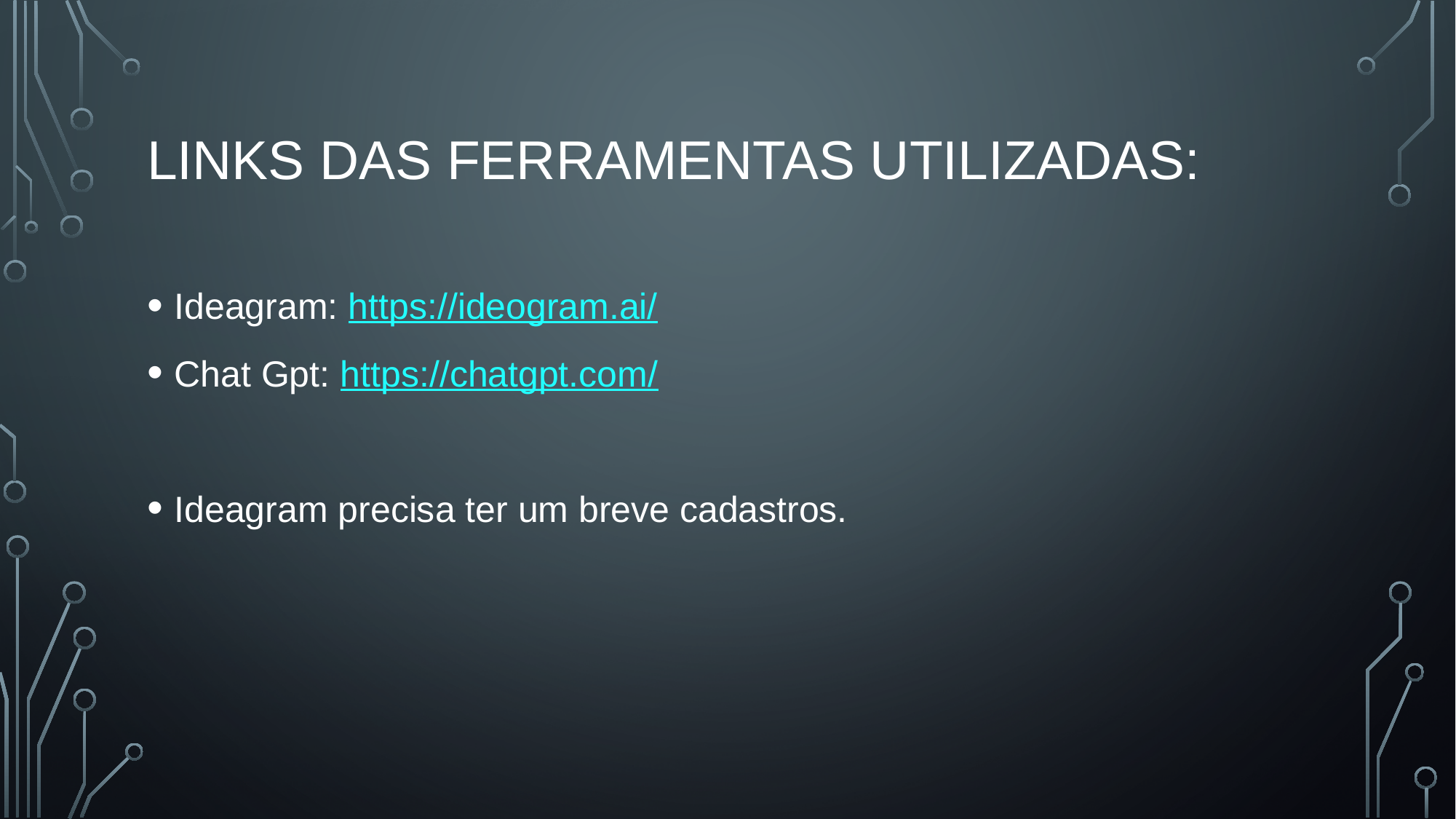

# Links das ferramentas utilizadas:
Ideagram: https://ideogram.ai/
Chat Gpt: https://chatgpt.com/

Ideagram precisa ter um breve cadastros.